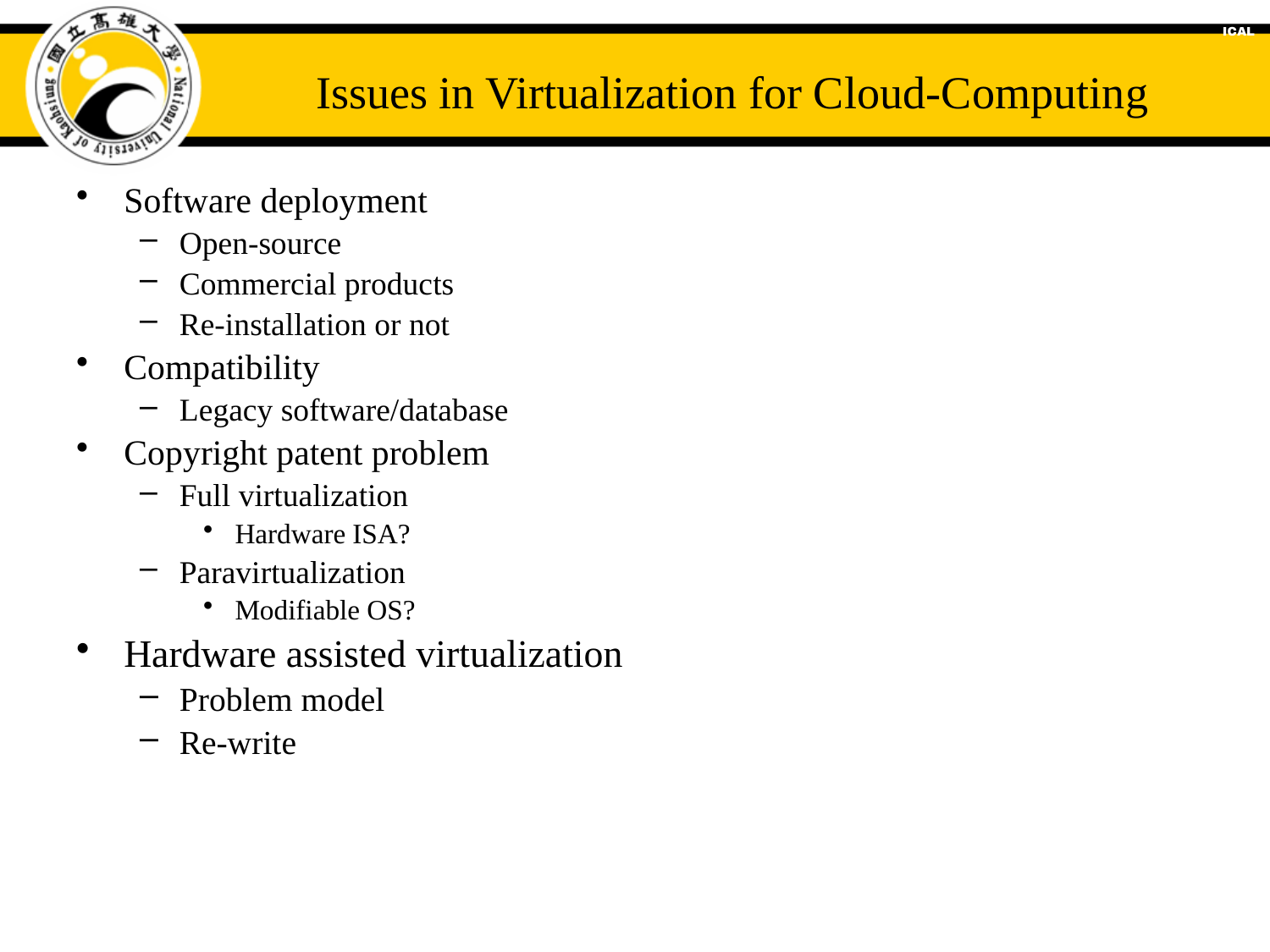

# Issues in Virtualization for Cloud-Computing
Software deployment
Open-source
Commercial products
Re-installation or not
Compatibility
Legacy software/database
Copyright patent problem
Full virtualization
Hardware ISA?
Paravirtualization
Modifiable OS?
Hardware assisted virtualization
Problem model
Re-write